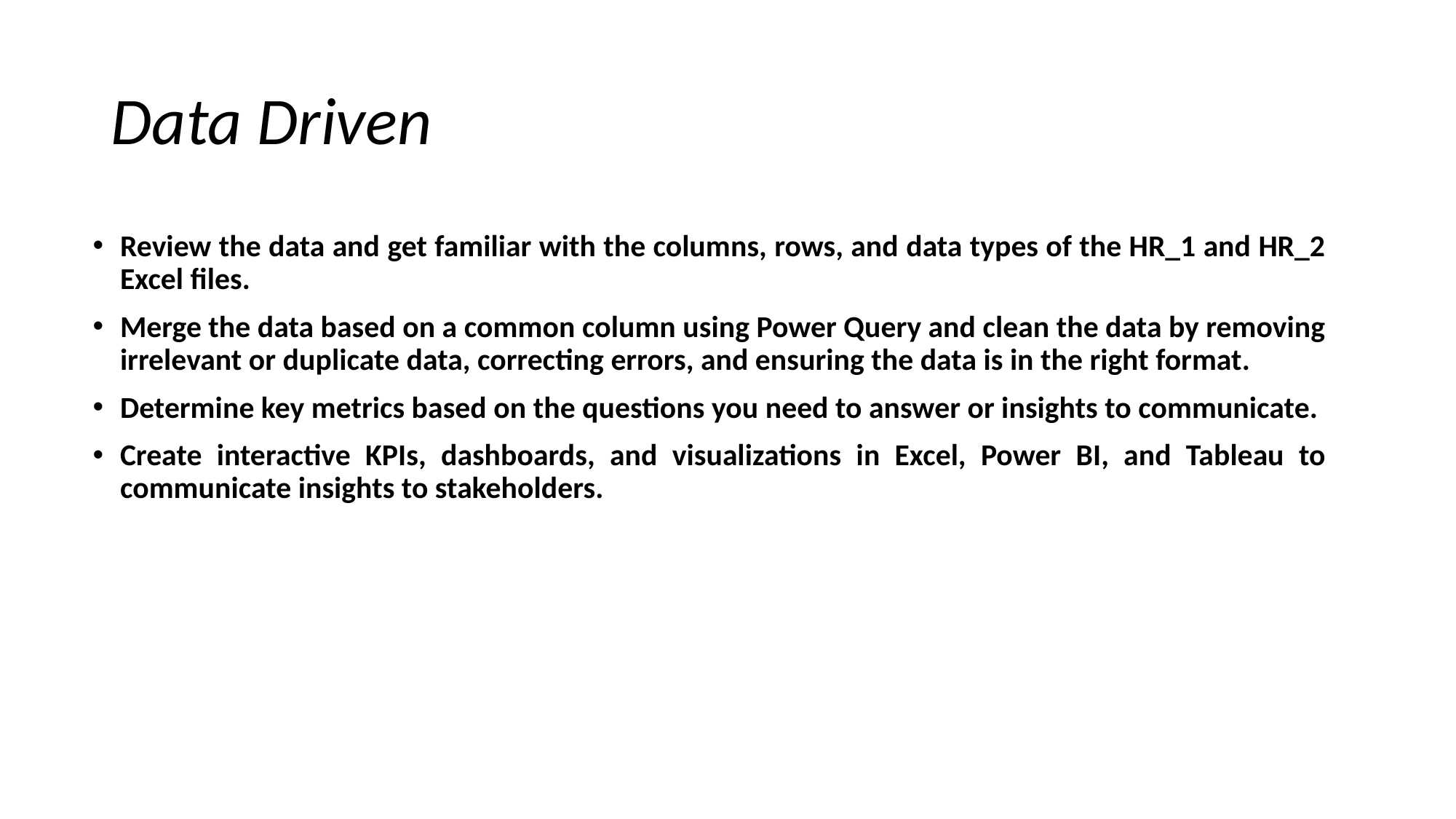

# Data Driven
Review the data and get familiar with the columns, rows, and data types of the HR_1 and HR_2 Excel files.
Merge the data based on a common column using Power Query and clean the data by removing irrelevant or duplicate data, correcting errors, and ensuring the data is in the right format.
Determine key metrics based on the questions you need to answer or insights to communicate.
Create interactive KPIs, dashboards, and visualizations in Excel, Power BI, and Tableau to communicate insights to stakeholders.